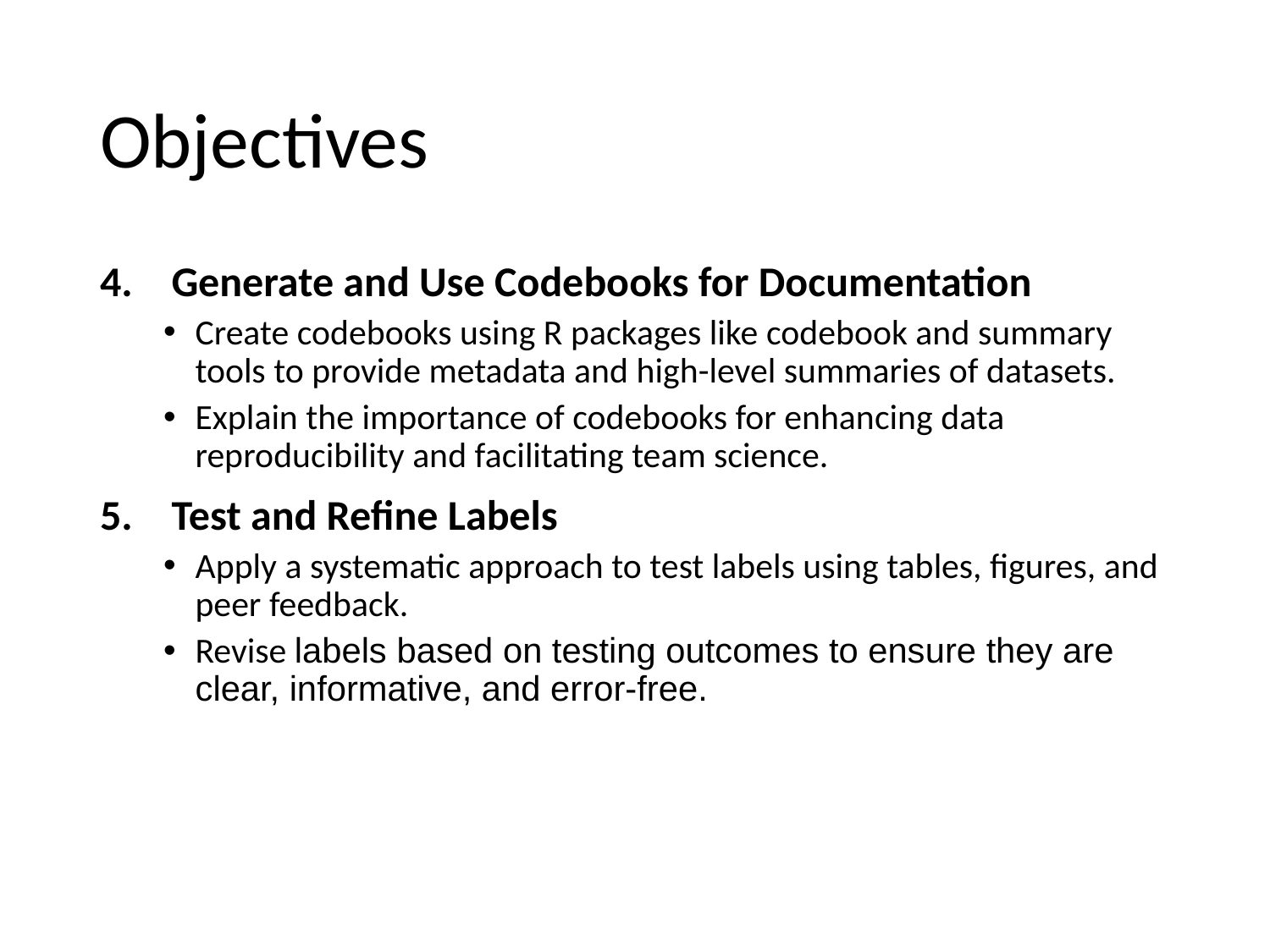

# Objectives
Generate and Use Codebooks for Documentation
Create codebooks using R packages like codebook and summary tools to provide metadata and high-level summaries of datasets.
Explain the importance of codebooks for enhancing data reproducibility and facilitating team science.
Test and Refine Labels
Apply a systematic approach to test labels using tables, figures, and peer feedback.
Revise labels based on testing outcomes to ensure they are clear, informative, and error-free.